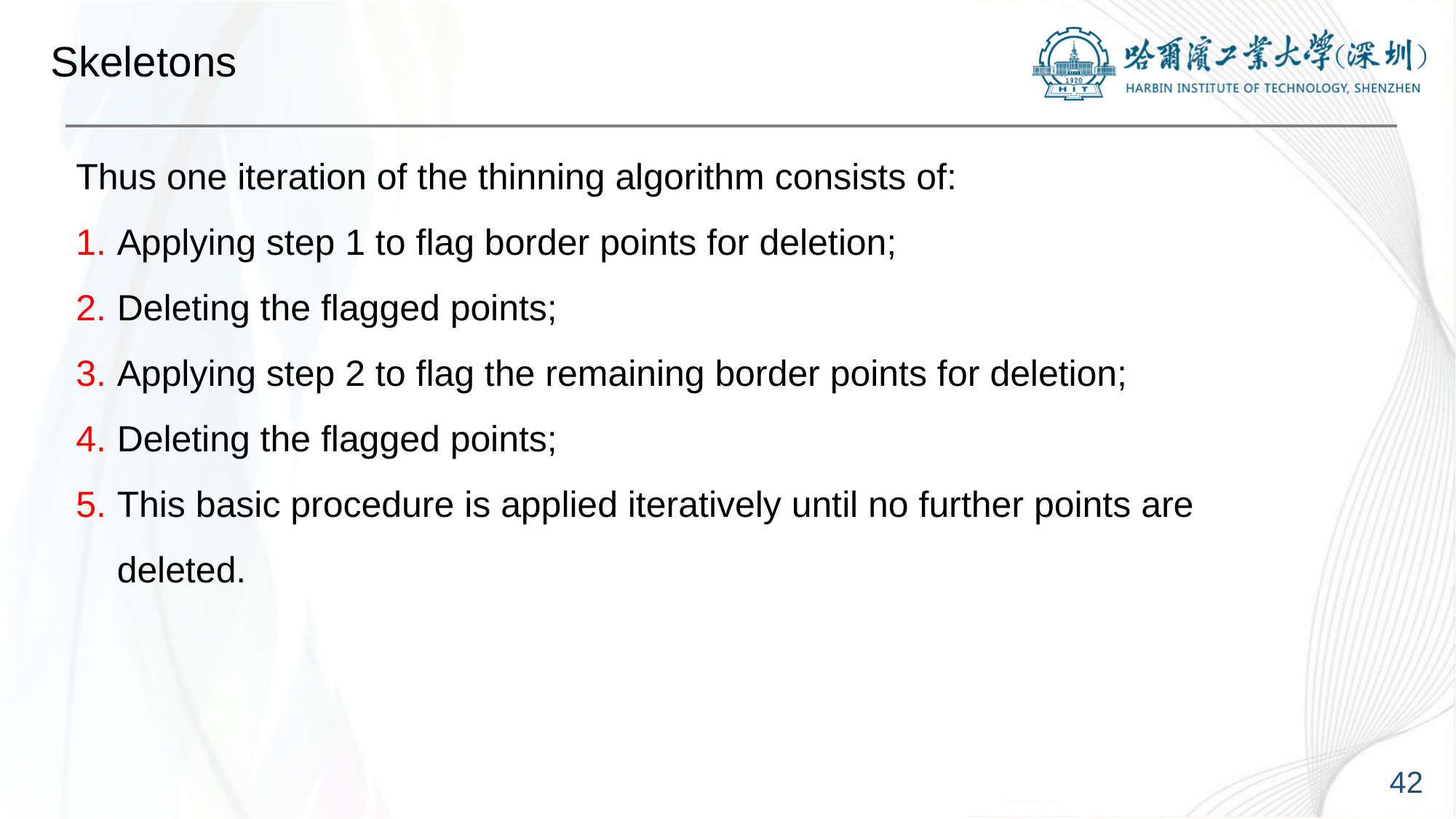

# Skeletons
Thus one iteration of the thinning algorithm consists of:
Applying step 1 to flag border points for deletion;
Deleting the flagged points;
Applying step 2 to flag the remaining border points for deletion;
Deleting the flagged points;
This basic procedure is applied iteratively until no further points are deleted.
42